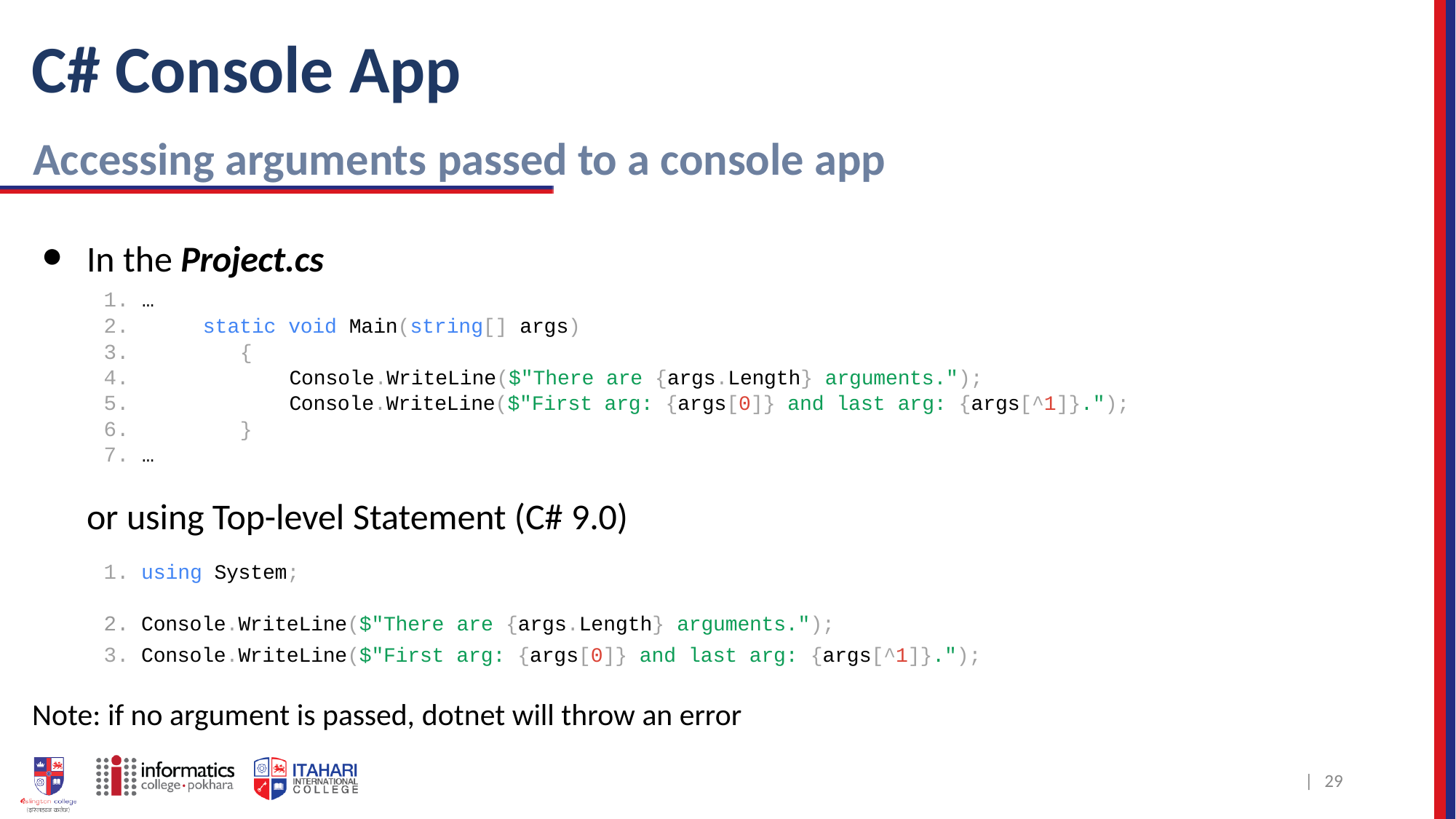

# C# Console App
Accessing arguments passed to a console app

In the Project.cs
1. …
2.
3.
4.
5.
6.
7. …
static void Main(string[] args)
{
Console.WriteLine($"There are {args.Length} arguments.");
Console.WriteLine($"First arg: {args[0]} and last arg: {args[^1]}.");
}
or using Top-level Statement (C# 9.0)
using System;

Console.WriteLine($"There are {args.Length} arguments.");
Console.WriteLine($"First arg: {args[0]} and last arg: {args[^1]}.");

Note: if no argument is passed, dotnet will throw an error
| 29